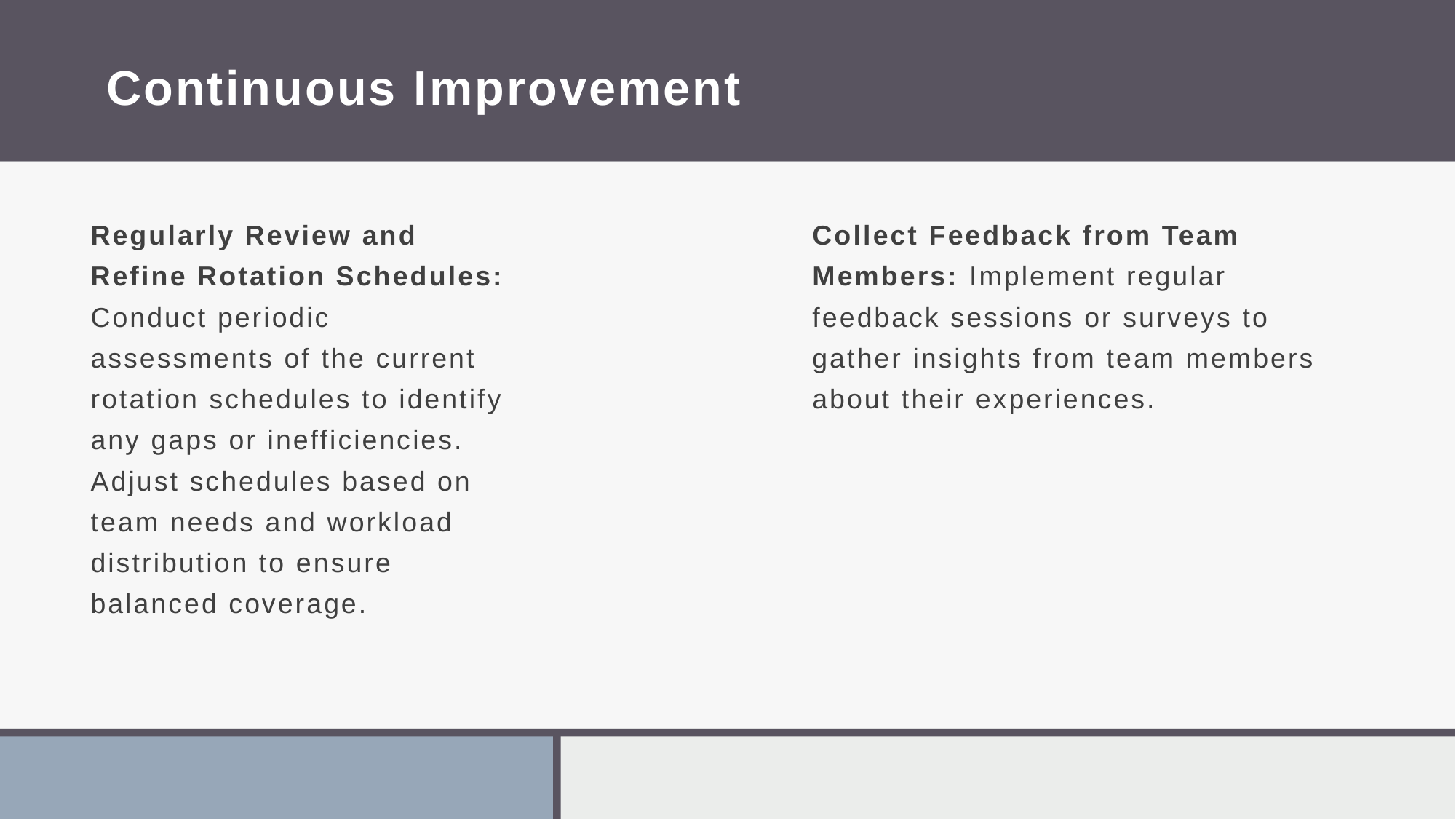

# Continuous Improvement
Regularly Review and Refine Rotation Schedules: Conduct periodic assessments of the current rotation schedules to identify any gaps or inefficiencies. Adjust schedules based on team needs and workload distribution to ensure balanced coverage.
Collect Feedback from Team Members: Implement regular feedback sessions or surveys to gather insights from team members about their experiences.